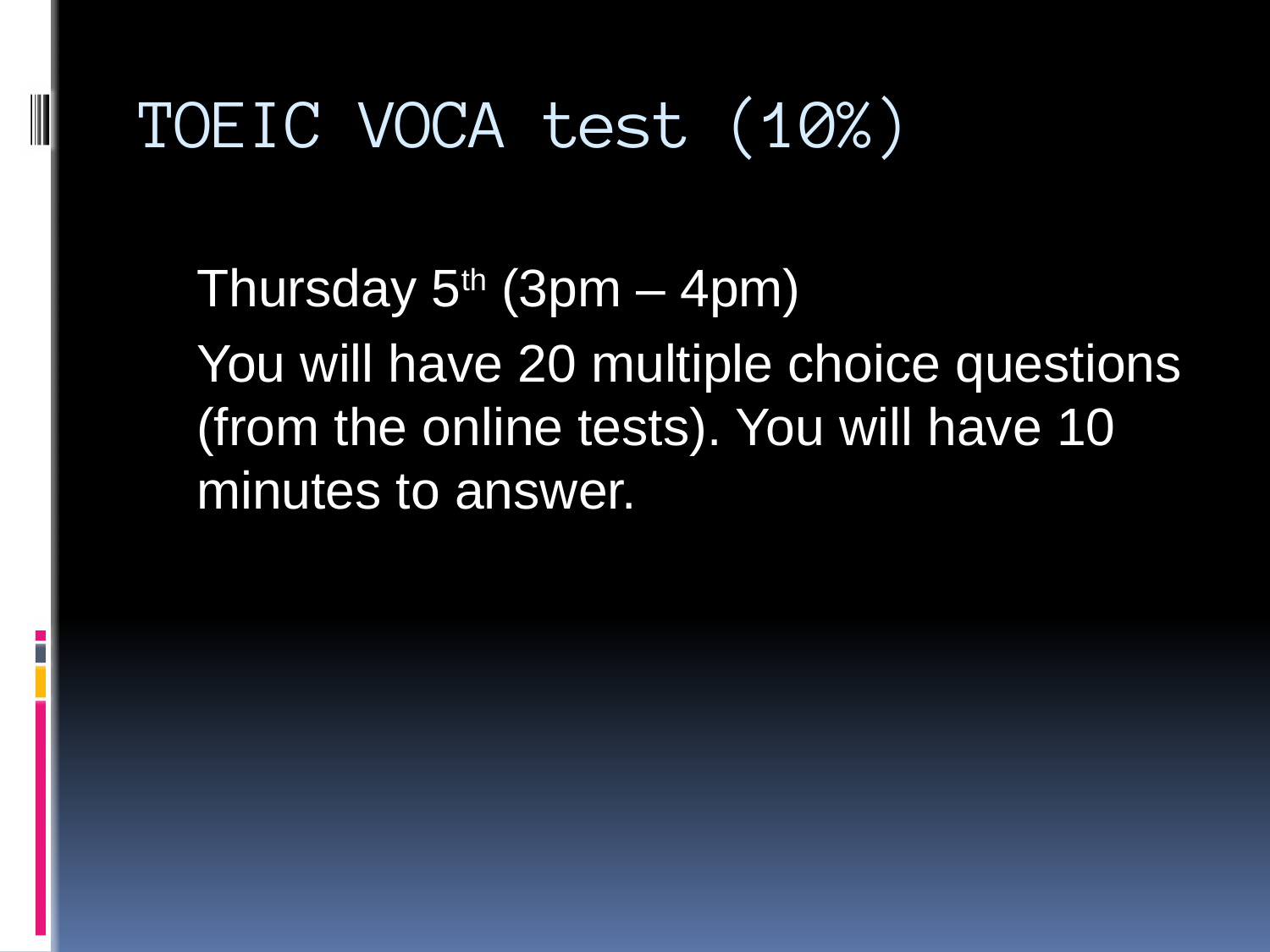

# TOEIC VOCA test (10%)
	Thursday 5th (3pm – 4pm)
	You will have 20 multiple choice questions (from the online tests). You will have 10 minutes to answer.